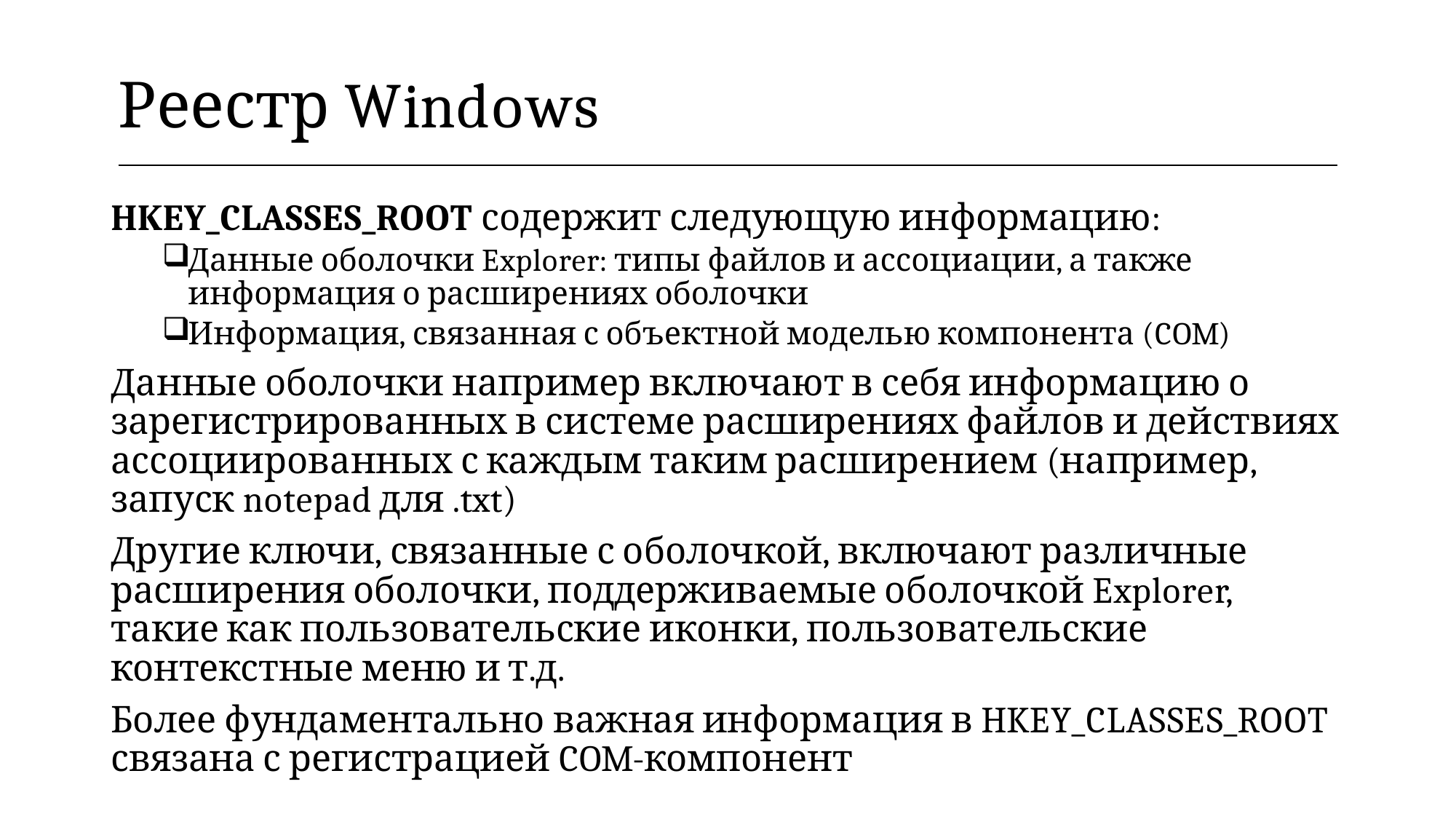

| Реестр Windows |
| --- |
HKEY_CLASSES_ROOT содержит следующую информацию:
Данные оболочки Explorer: типы файлов и ассоциации, а также информация о расширениях оболочки
Информация, связанная с объектной моделью компонента (COM)
Данные оболочки например включают в себя информацию о зарегистрированных в системе расширениях файлов и действиях ассоциированных с каждым таким расширением (например, запуск notepad для .txt)
Другие ключи, связанные с оболочкой, включают различные расширения оболочки, поддерживаемые оболочкой Explorer, такие как пользовательские иконки, пользовательские контекстные меню и т.д.
Более фундаментально важная информация в HKEY_CLASSES_ROOT связана с регистрацией COM-компонент